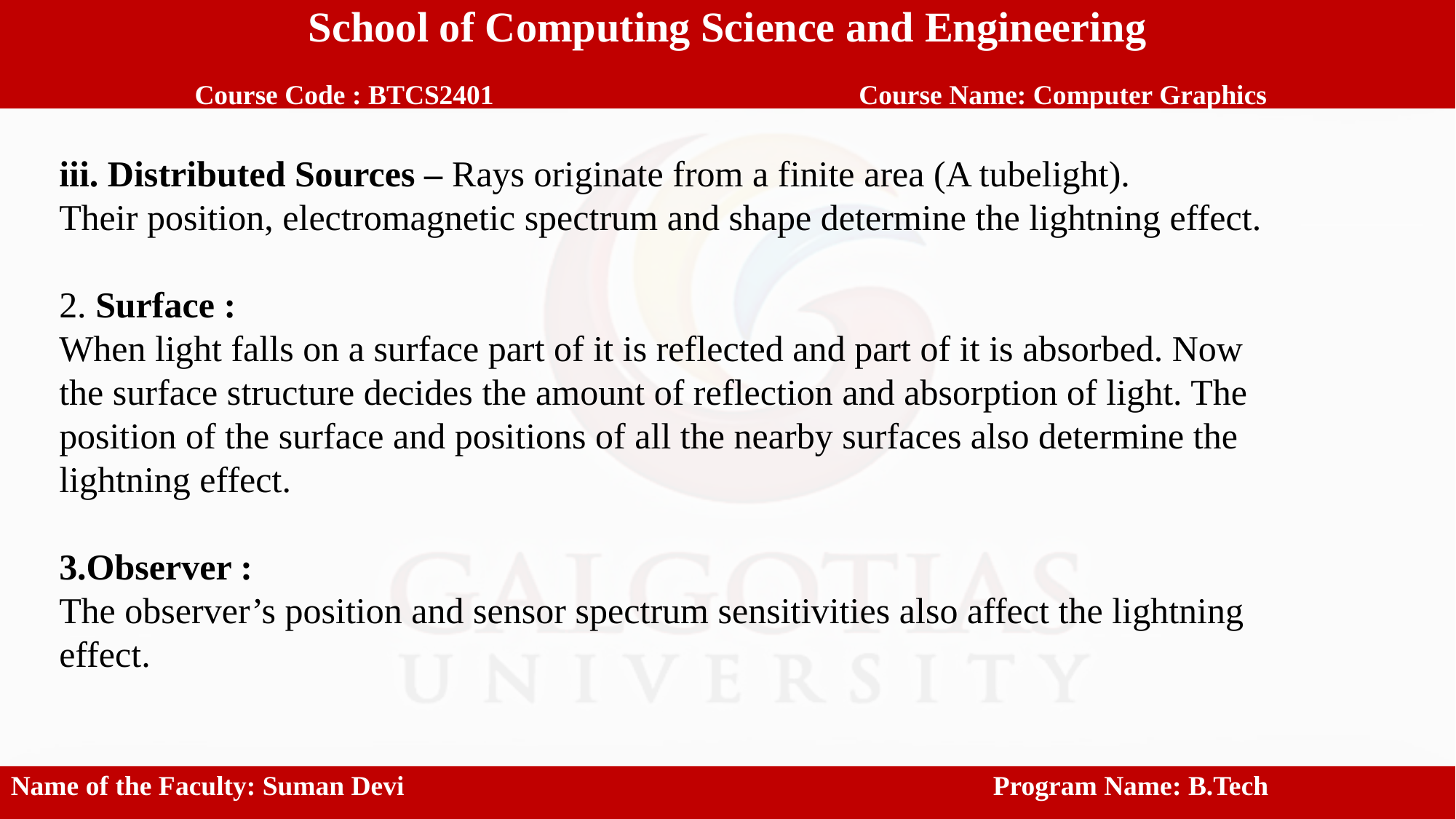

School of Computing Science and Engineering
 Course Code : BTCS2401		                                  Course Name: Computer Graphics

iii. Distributed Sources – Rays originate from a finite area (A tubelight).
Their position, electromagnetic spectrum and shape determine the lightning effect.

2. Surface :
When light falls on a surface part of it is reflected and part of it is absorbed. Now the surface structure decides the amount of reflection and absorption of light. The position of the surface and positions of all the nearby surfaces also determine the lightning effect.

3.Observer :
The observer’s position and sensor spectrum sensitivities also affect the lightning effect.

Name of the Faculty: Suman Devi 						Program Name: B.Tech